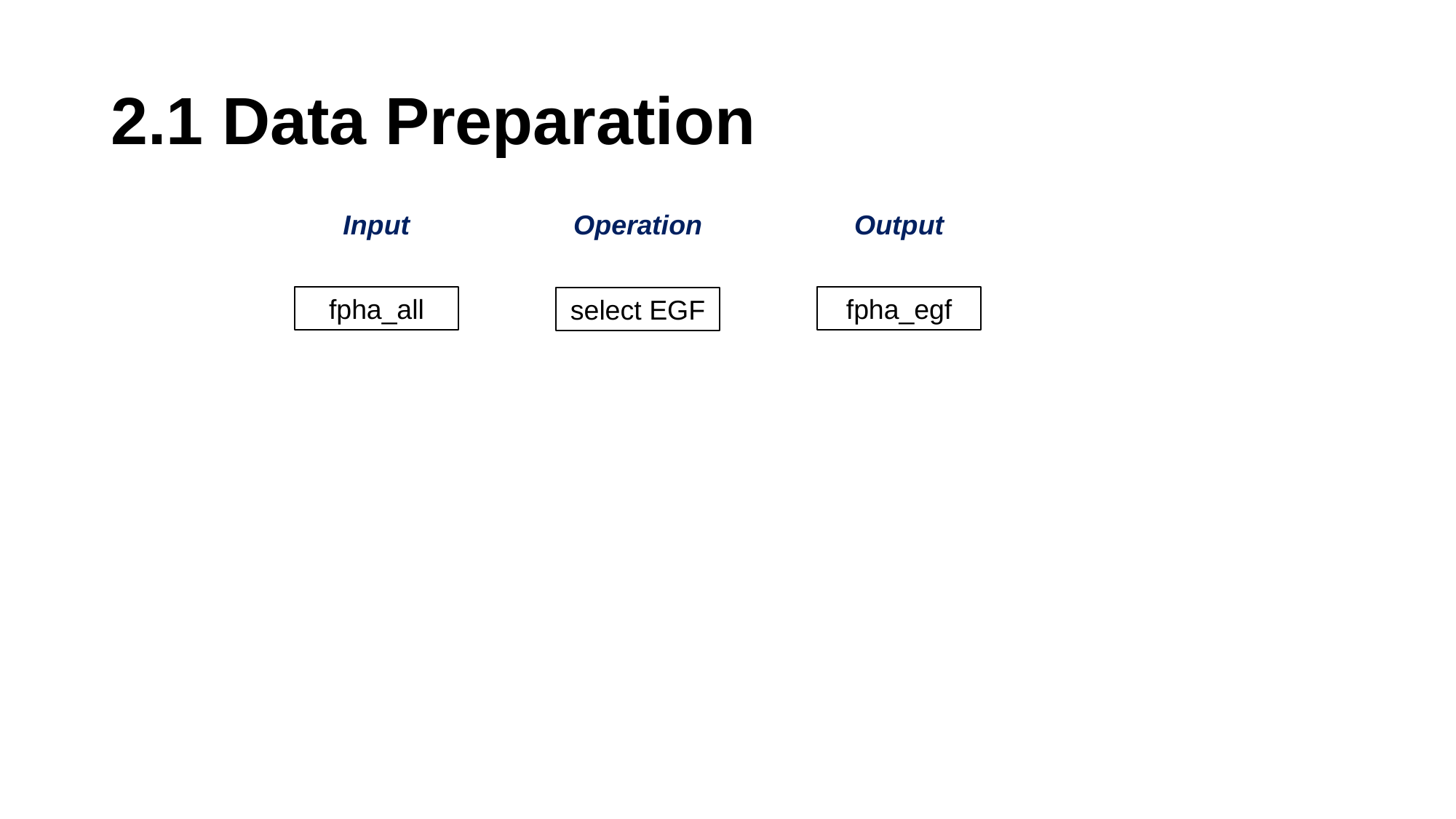

# 2.1 Data Preparation
Input
Operation
Output
fpha_all
fpha_egf
select EGF